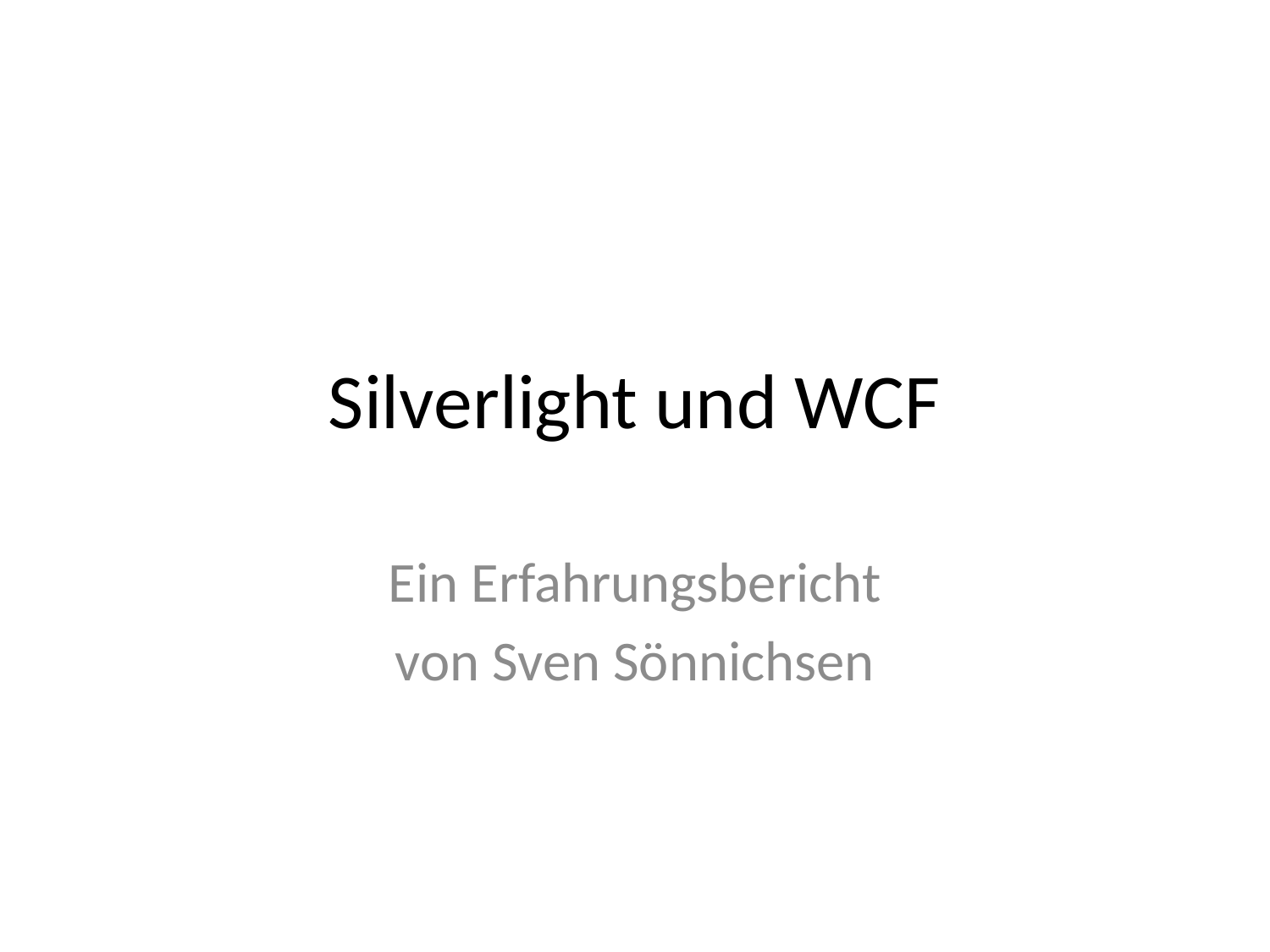

# Silverlight und WCF
Ein Erfahrungsbericht
von Sven Sönnichsen